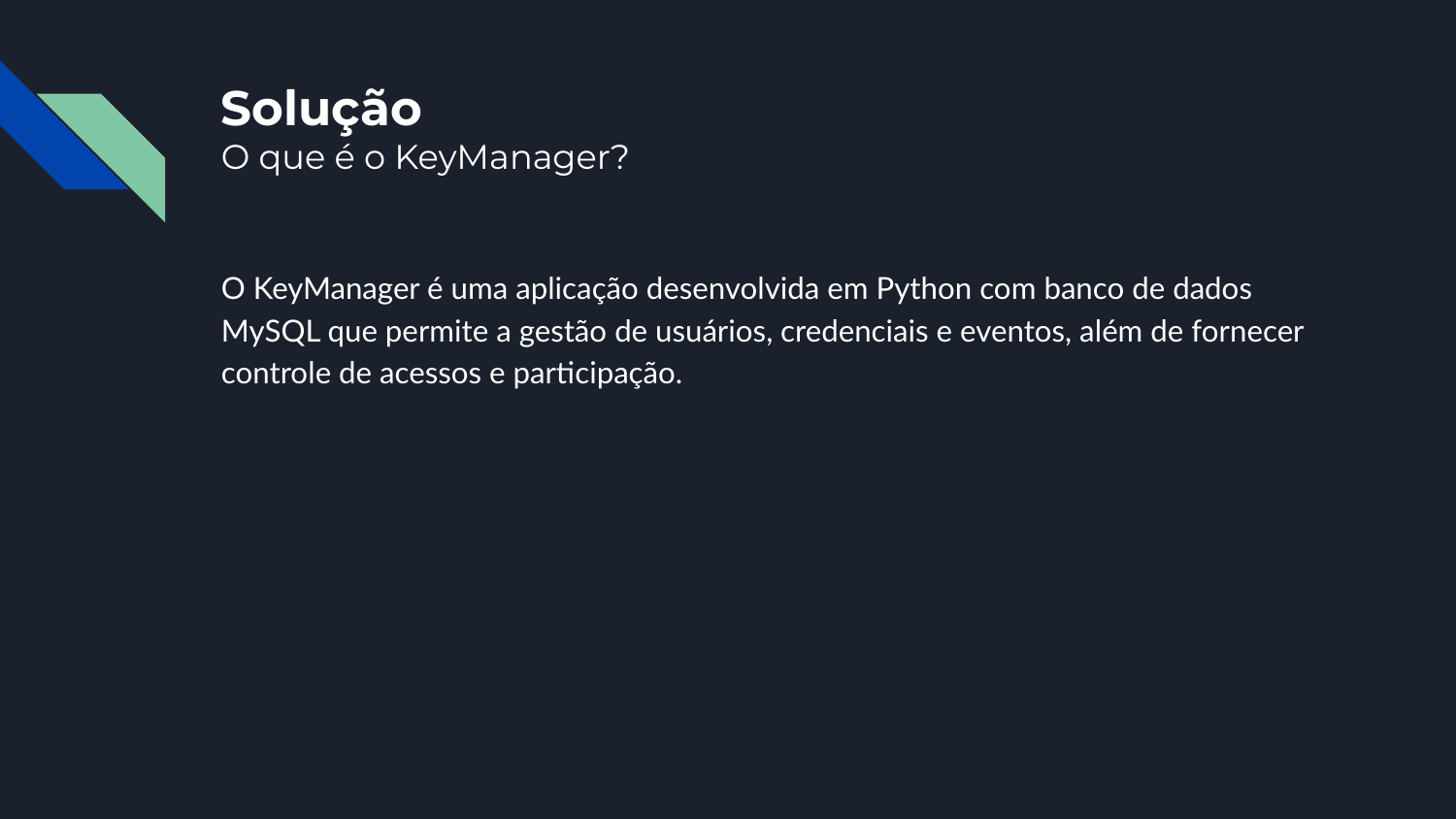

# Solução
O que é o KeyManager?
O KeyManager é uma aplicação desenvolvida em Python com banco de dados MySQL que permite a gestão de usuários, credenciais e eventos, além de fornecer controle de acessos e participação.